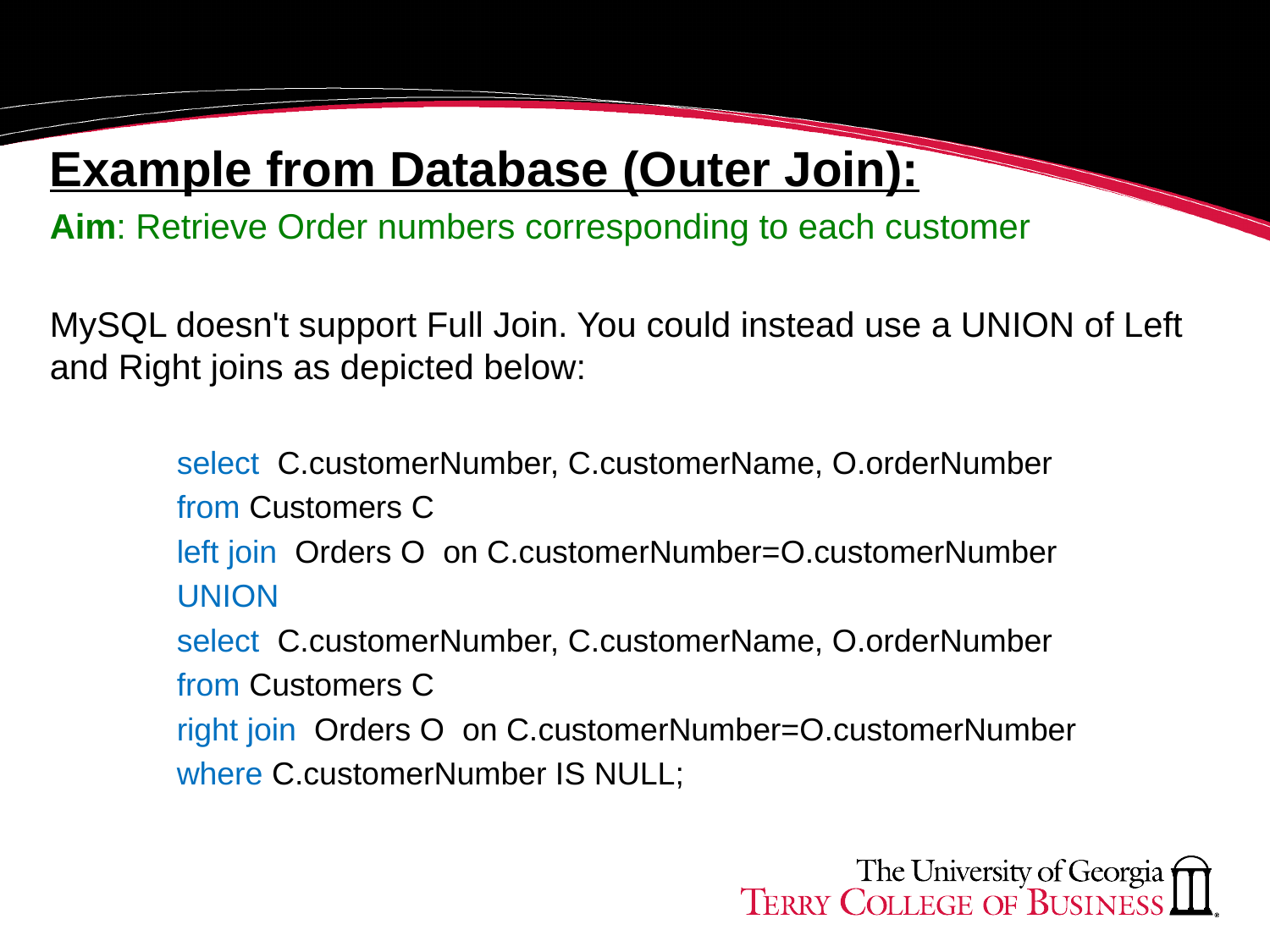

Example from Database (Outer Join):
Aim: Retrieve Order numbers corresponding to each customer

MySQL doesn't support Full Join. You could instead use a UNION of Left and Right joins as depicted below:

	select  C.customerNumber, C.customerName, O.orderNumber
	from Customers C
	left join  Orders O  on C.customerNumber=O.customerNumber
	UNION
	select  C.customerNumber, C.customerName, O.orderNumber
	from Customers C
	right join  Orders O  on C.customerNumber=O.customerNumber
	where C.customerNumber IS NULL;

;